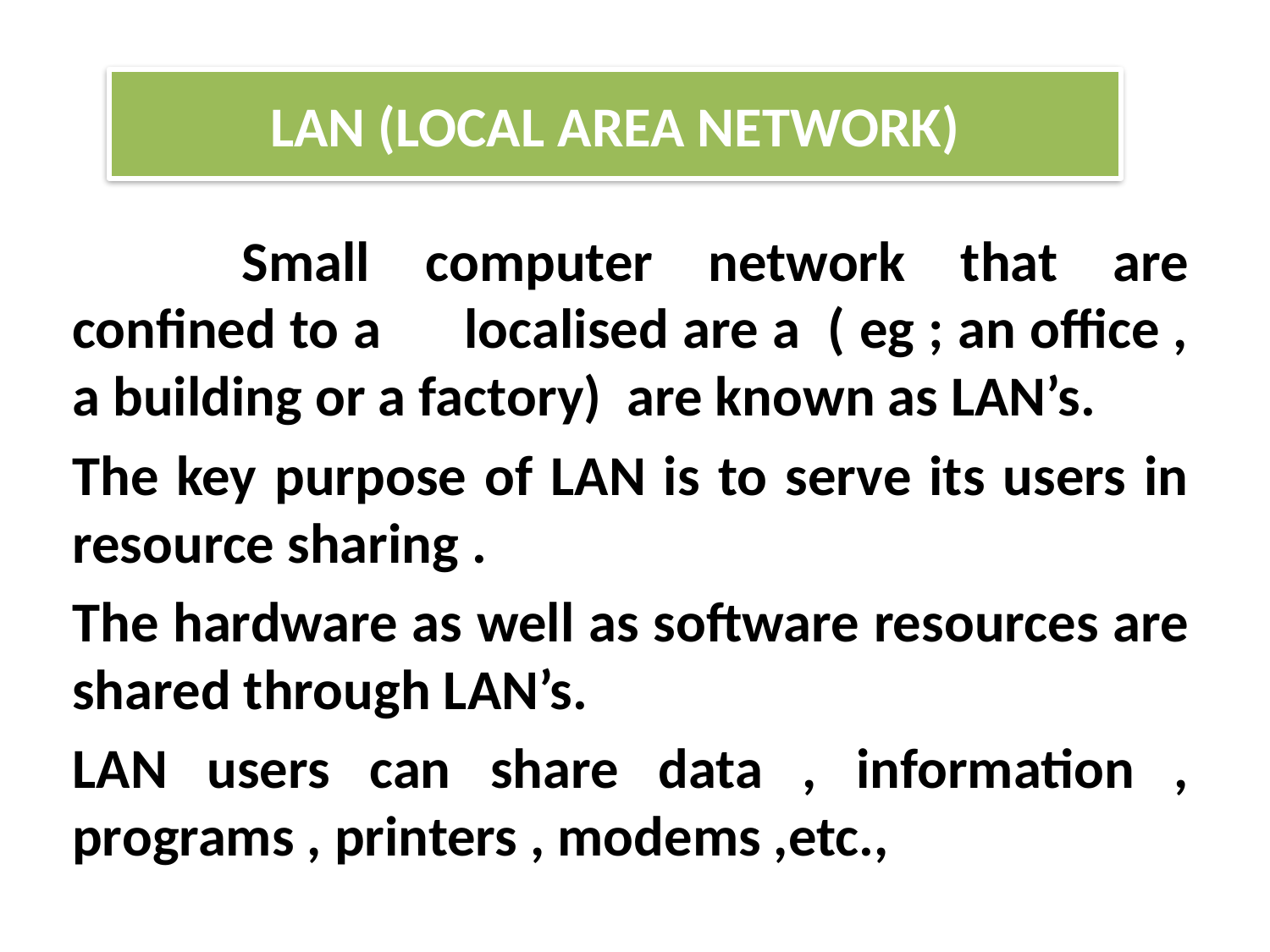

LAN (LOCAL AREA NETWORK)
# Small computer network that are confined to a      localised are a  ( eg ; an office , a building or a factory)  are known as LAN’s.
The key purpose of LAN is to serve its users in resource sharing .
The hardware as well as software resources are shared through LAN’s.
LAN users can share data , information , programs , printers , modems ,etc.,